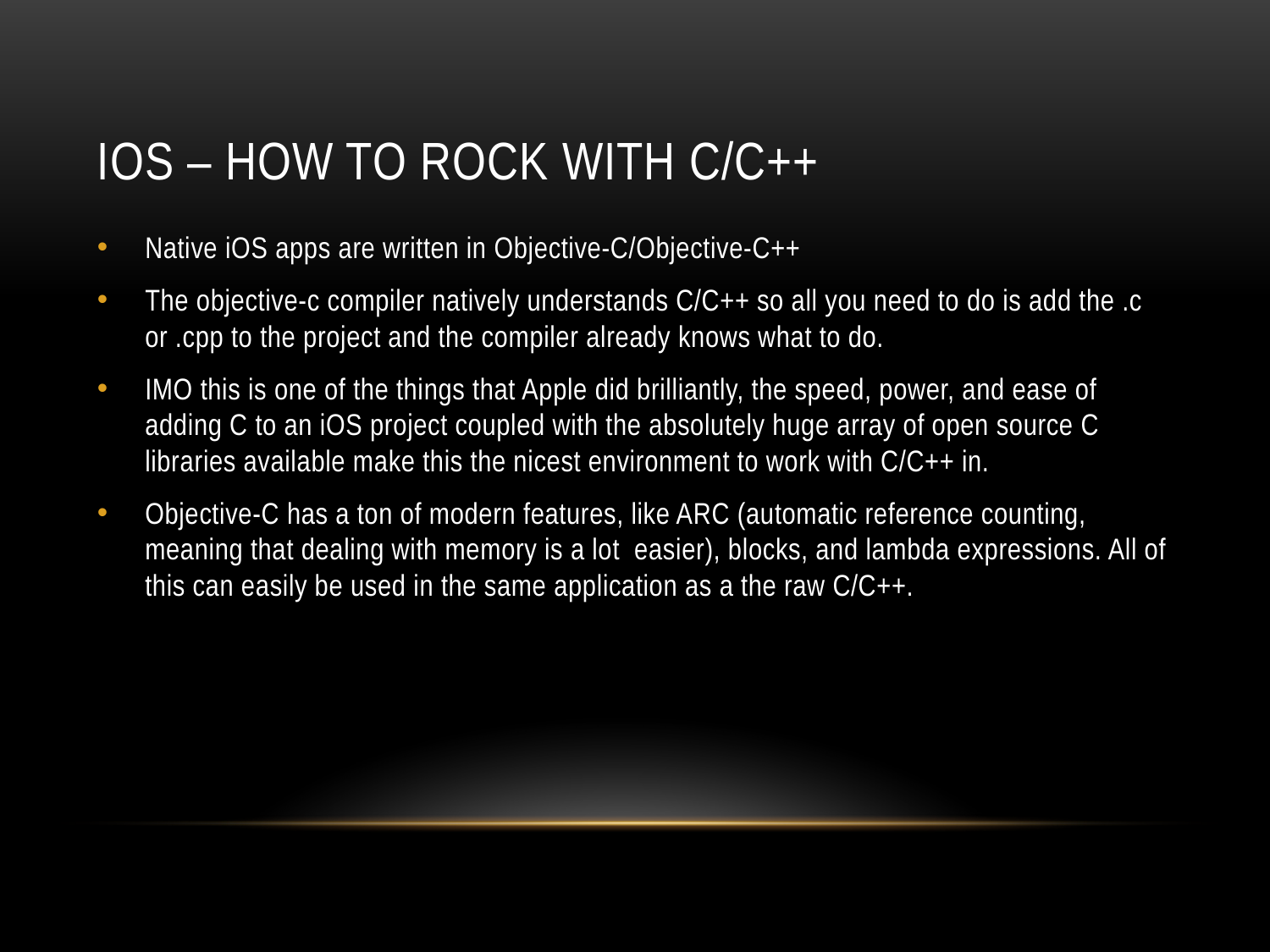

# iOS – how to rock with c/c++
Native iOS apps are written in Objective-C/Objective-C++
The objective-c compiler natively understands C/C++ so all you need to do is add the .c or .cpp to the project and the compiler already knows what to do.
IMO this is one of the things that Apple did brilliantly, the speed, power, and ease of adding C to an iOS project coupled with the absolutely huge array of open source C libraries available make this the nicest environment to work with C/C++ in.
Objective-C has a ton of modern features, like ARC (automatic reference counting, meaning that dealing with memory is a lot  easier), blocks, and lambda expressions. All of this can easily be used in the same application as a the raw C/C++.